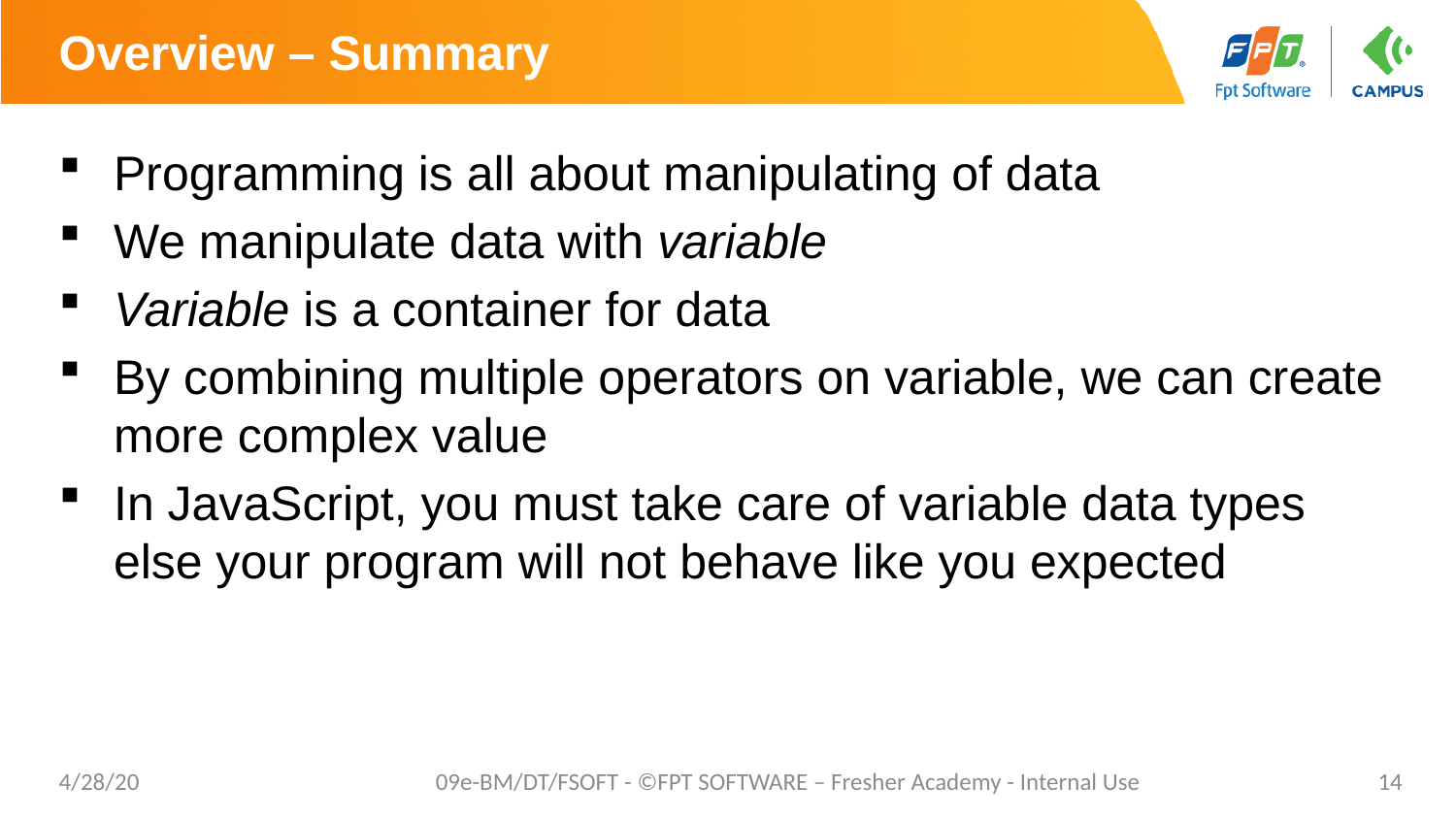

# Overview – Summary
Programming is all about manipulating of data
We manipulate data with variable
Variable is a container for data
By combining multiple operators on variable, we can create more complex value
In JavaScript, you must take care of variable data types else your program will not behave like you expected

4/28/20
09e-BM/DT/FSOFT - ©FPT SOFTWARE – Fresher Academy - Internal Use
14